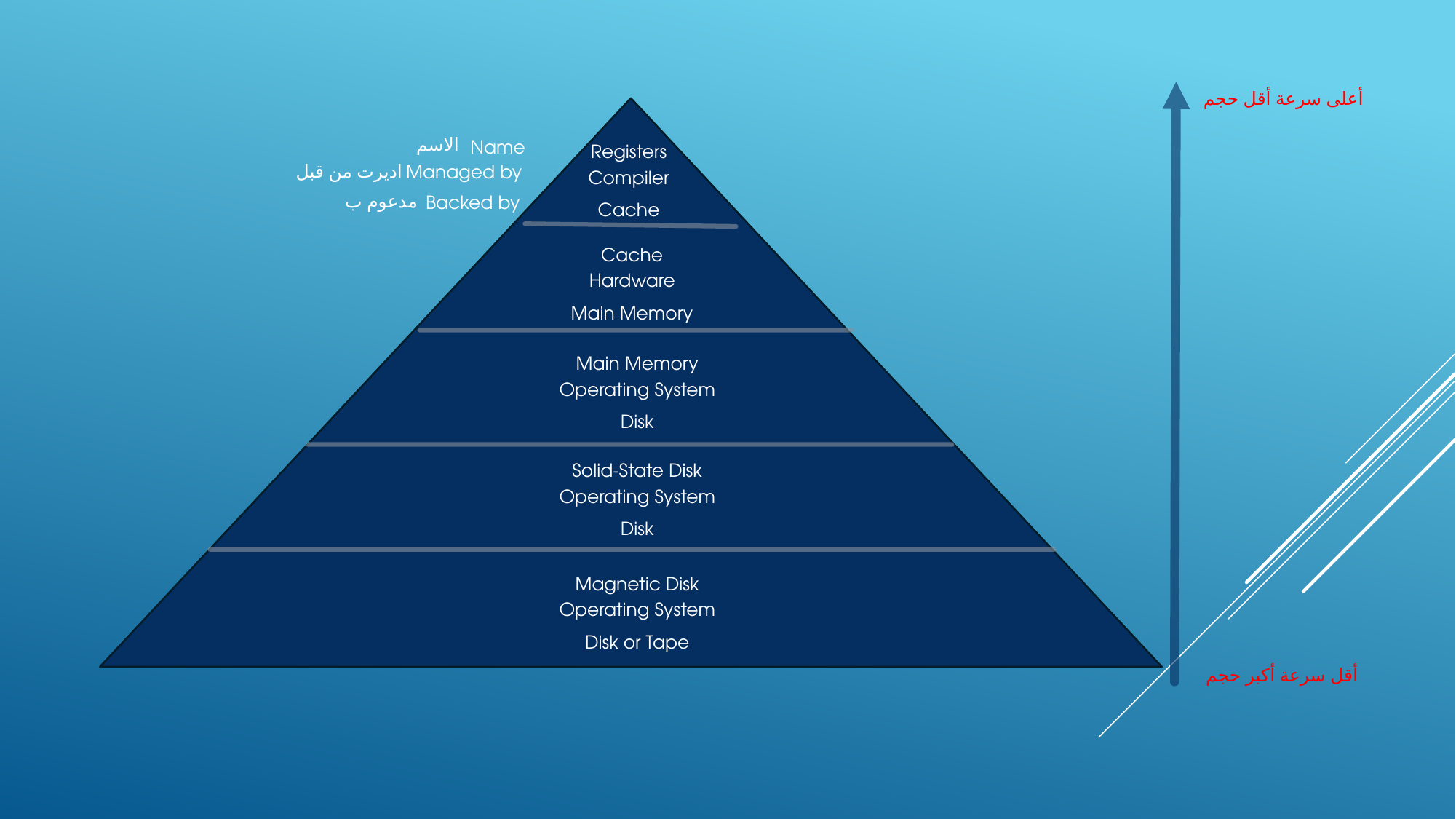

أعلى سرعة أقل حجم

الاسم
Name
Registers
اديرت من قبل
Managed by
Compiler
مدعوم ب
Backed by
Cache
Cache
Hardware
Main Memory
Main Memory
Operating System
Disk
Solid-State Disk
Operating System
Disk
Magnetic Disk
Operating System
Disk or Tape
أقل سرعة أكبر حجم